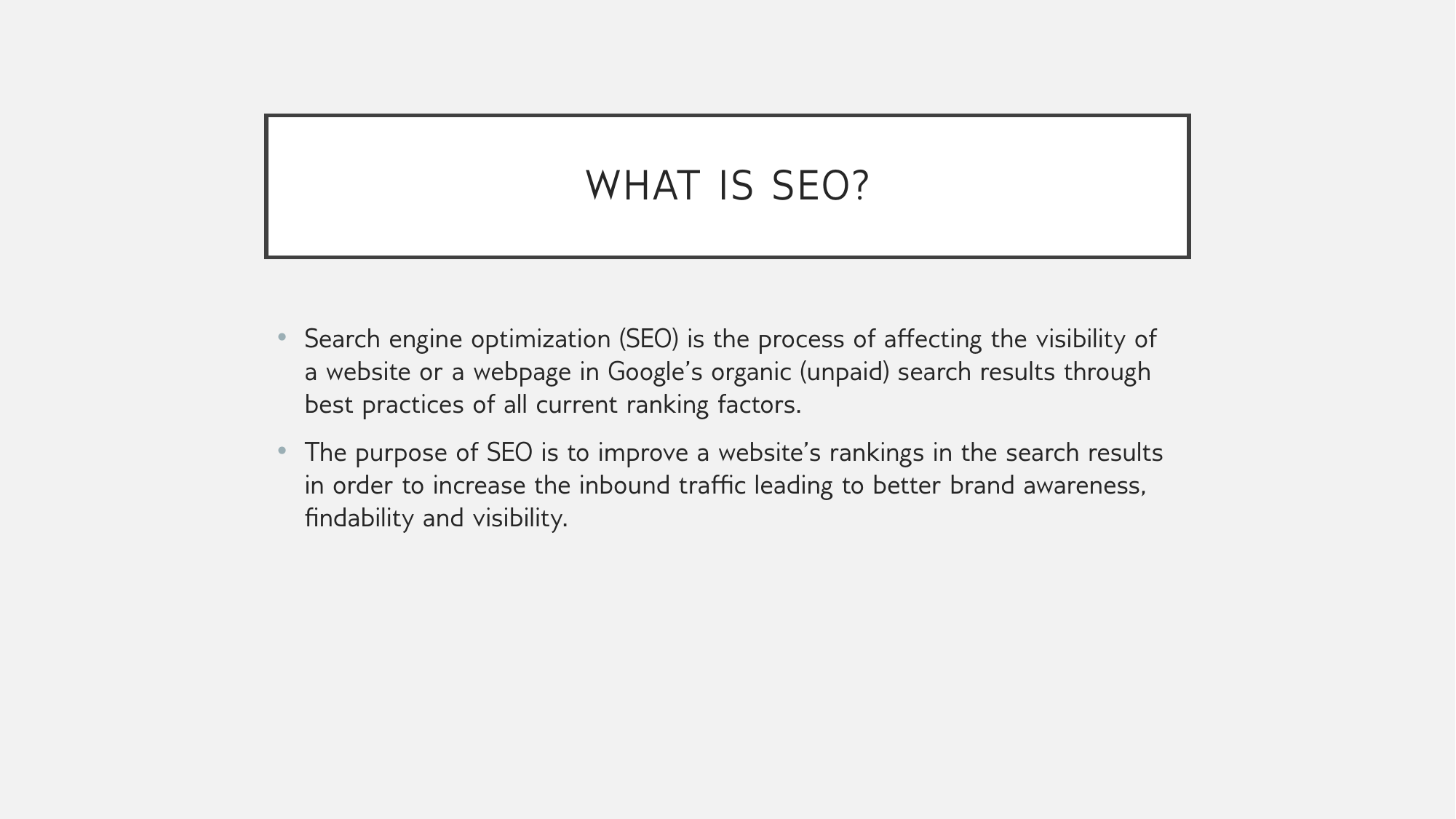

# What is SEO?
Search engine optimization (SEO) is the process of affecting the visibility of a website or a webpage in Google’s organic (unpaid) search results through best practices of all current ranking factors.
The purpose of SEO is to improve a website’s rankings in the search results in order to increase the inbound traffic leading to better brand awareness, findability and visibility.